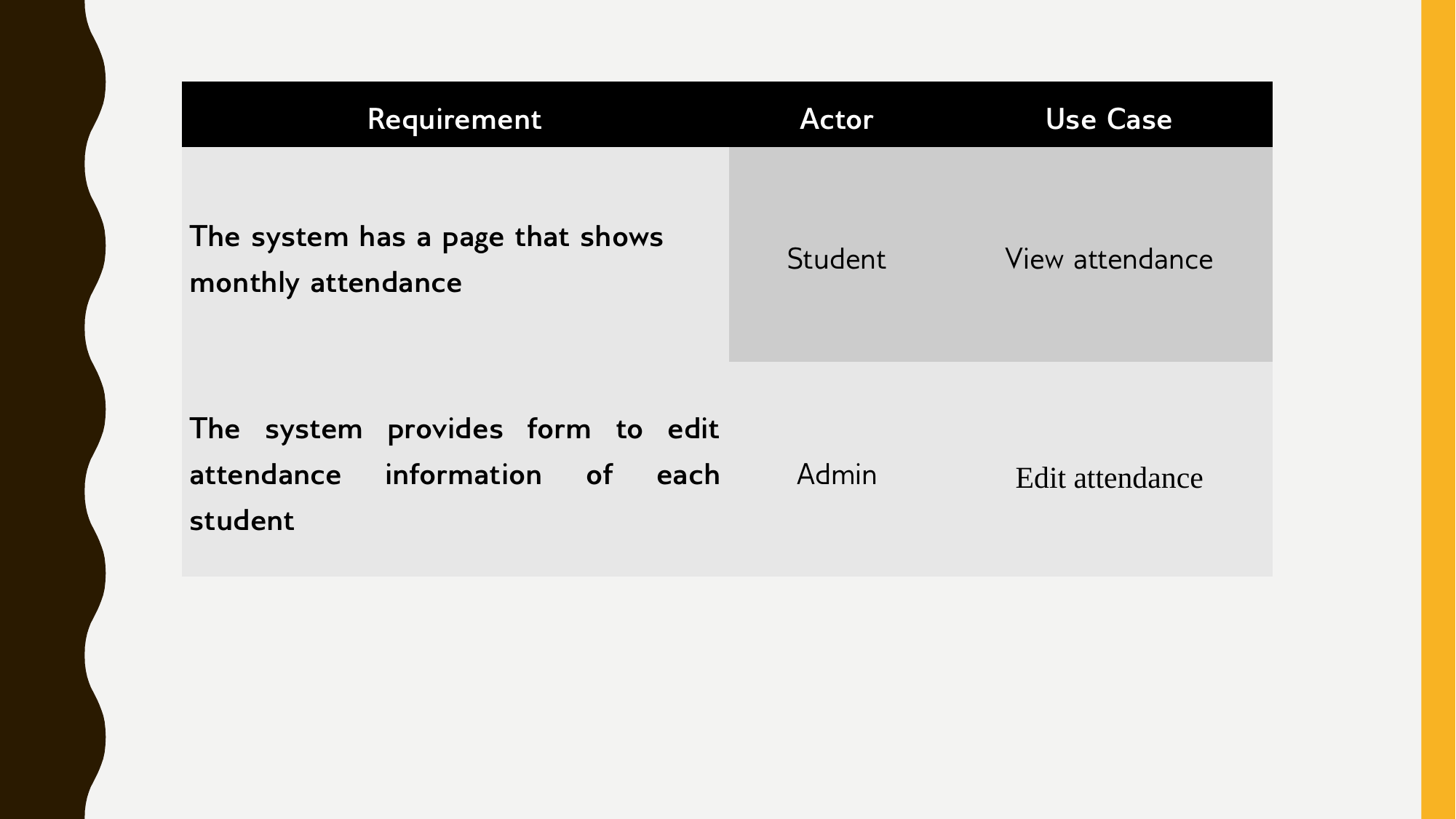

| Requirement | Actor | Use Case |
| --- | --- | --- |
| The system has a page that shows monthly attendance | Student | View attendance |
| The system provides form to edit attendance information of each student | Admin | Edit attendance |